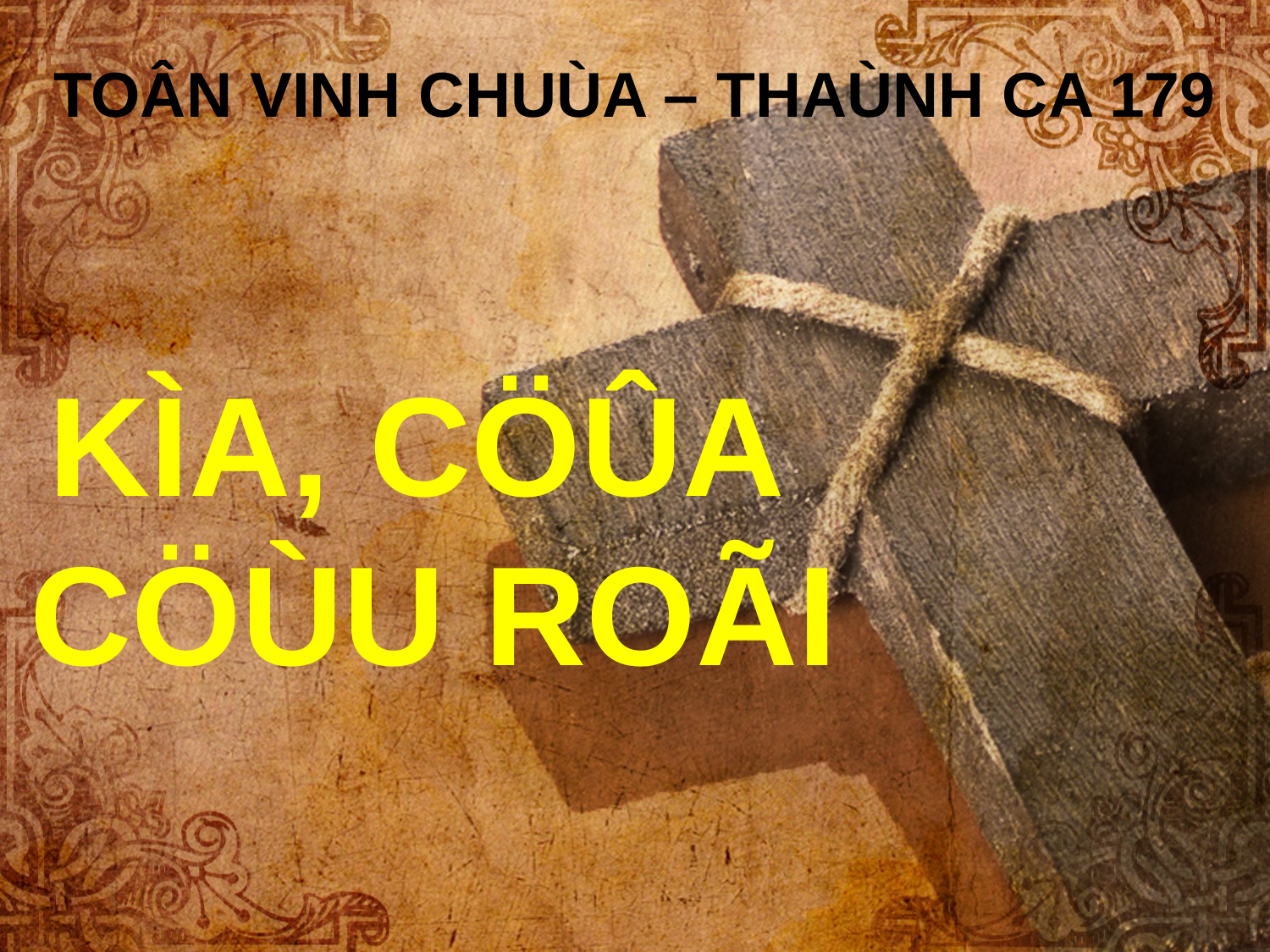

TOÂN VINH CHUÙA – THAÙNH CA 179
KÌA, CÖÛA
CÖÙU ROÃI